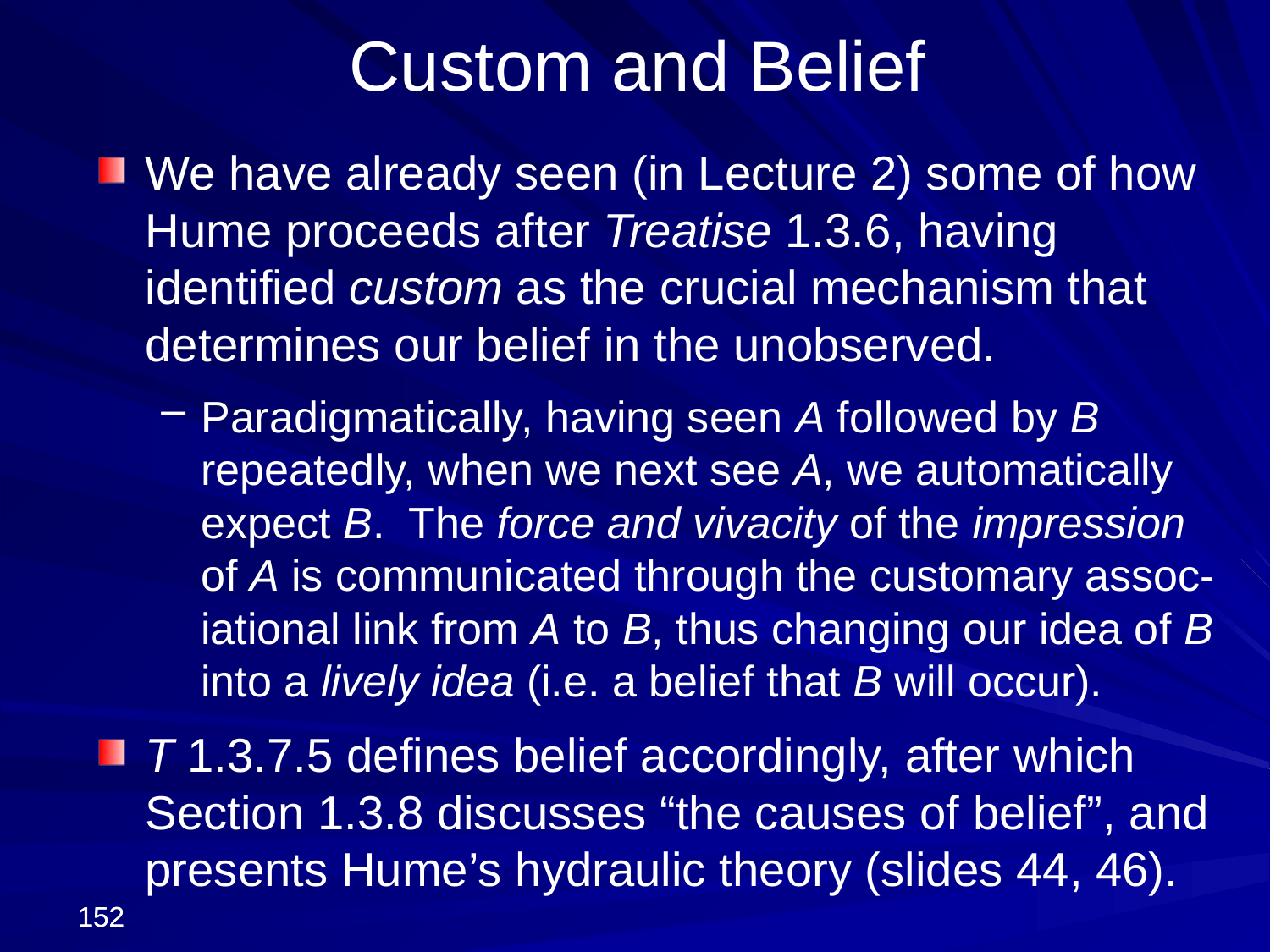

Custom and Belief
We have already seen (in Lecture 2) some of how Hume proceeds after Treatise 1.3.6, having identified custom as the crucial mechanism that determines our belief in the unobserved.
Paradigmatically, having seen A followed by B repeatedly, when we next see A, we automatically expect B.  The force and vivacity of the impression of A is communicated through the customary assoc-iational link from A to B, thus changing our idea of B into a lively idea (i.e. a belief that B will occur).
T 1.3.7.5 defines belief accordingly, after which Section 1.3.8 discusses “the causes of belief”, and presents Hume’s hydraulic theory (slides 44, 46).
152
152